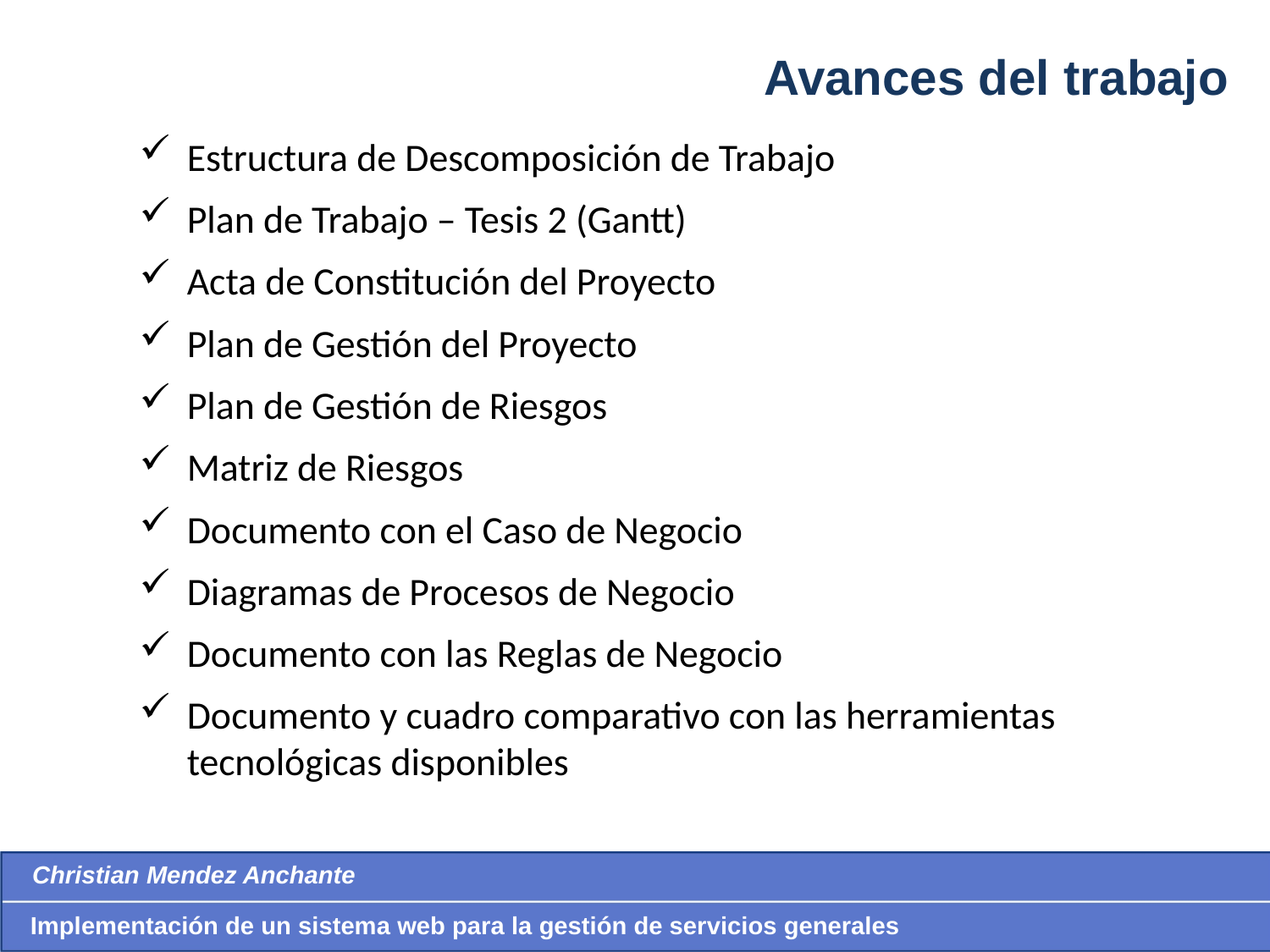

Avances del trabajo
Estructura de Descomposición de Trabajo
Plan de Trabajo – Tesis 2 (Gantt)
Acta de Constitución del Proyecto
Plan de Gestión del Proyecto
Plan de Gestión de Riesgos
Matriz de Riesgos
Documento con el Caso de Negocio
Diagramas de Procesos de Negocio
Documento con las Reglas de Negocio
Documento y cuadro comparativo con las herramientas tecnológicas disponibles